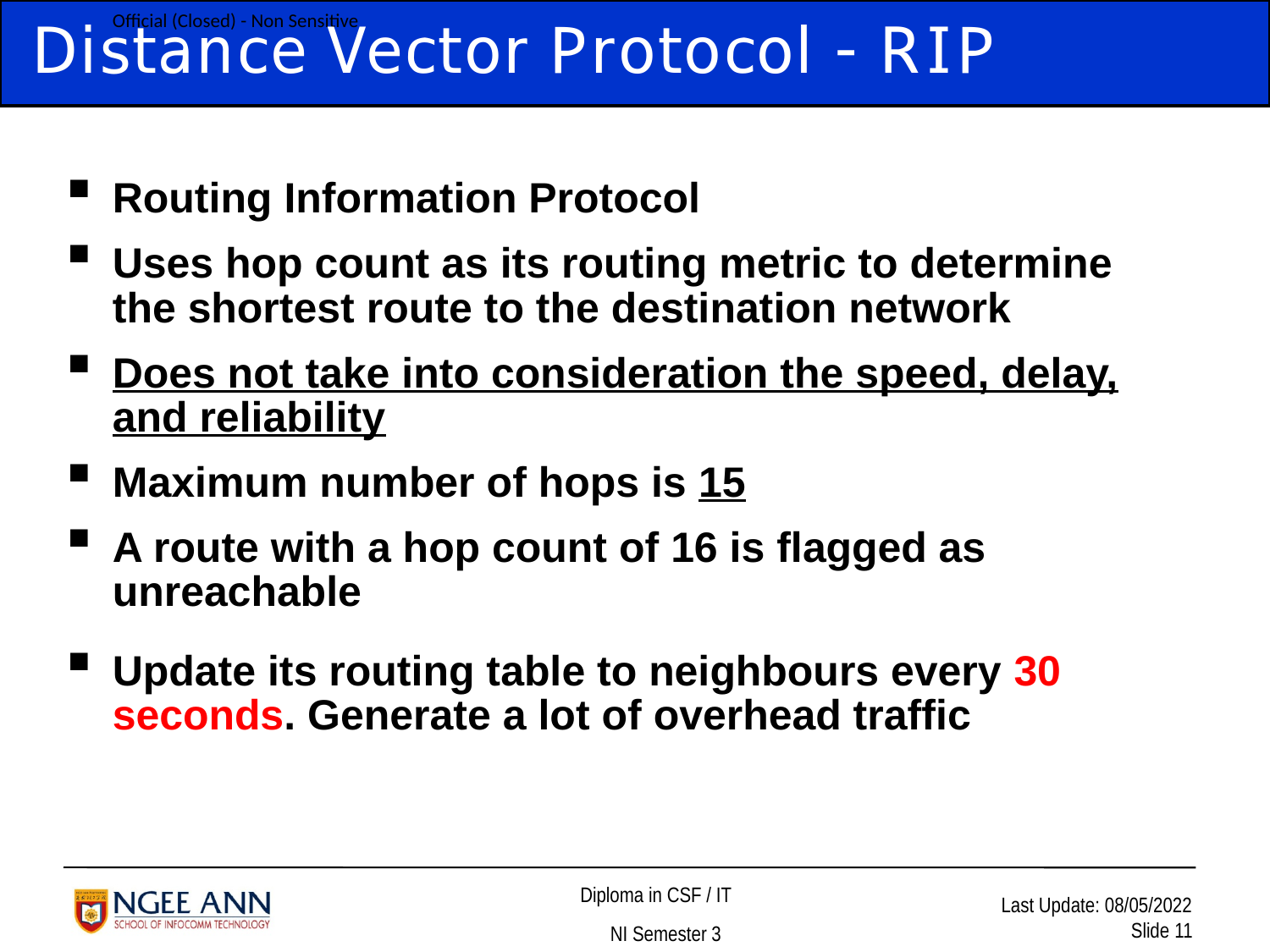

# Distance Vector Protocol - RIP
Routing Information Protocol
Uses hop count as its routing metric to determine the shortest route to the destination network
Does not take into consideration the speed, delay, and reliability
Maximum number of hops is 15
A route with a hop count of 16 is flagged as unreachable
Update its routing table to neighbours every 30 seconds. Generate a lot of overhead traffic